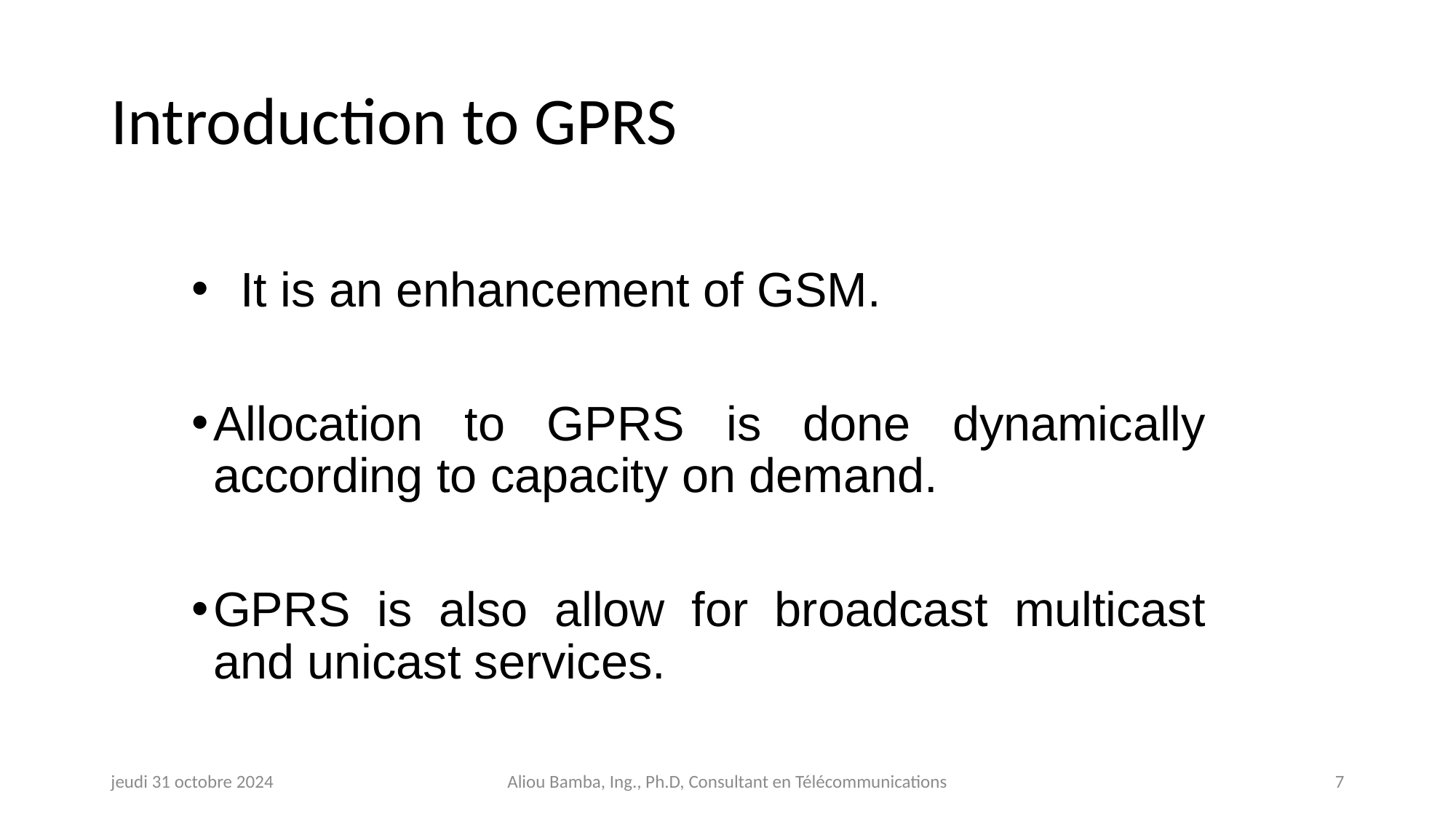

# Introduction to GPRS

  It is an enhancement of GSM.

Allocation to GPRS is done dynamically according to capacity on demand.

GPRS is also allow for broadcast multicast and unicast services.
jeudi 31 octobre 2024
Aliou Bamba, Ing., Ph.D, Consultant en Télécommunications
7